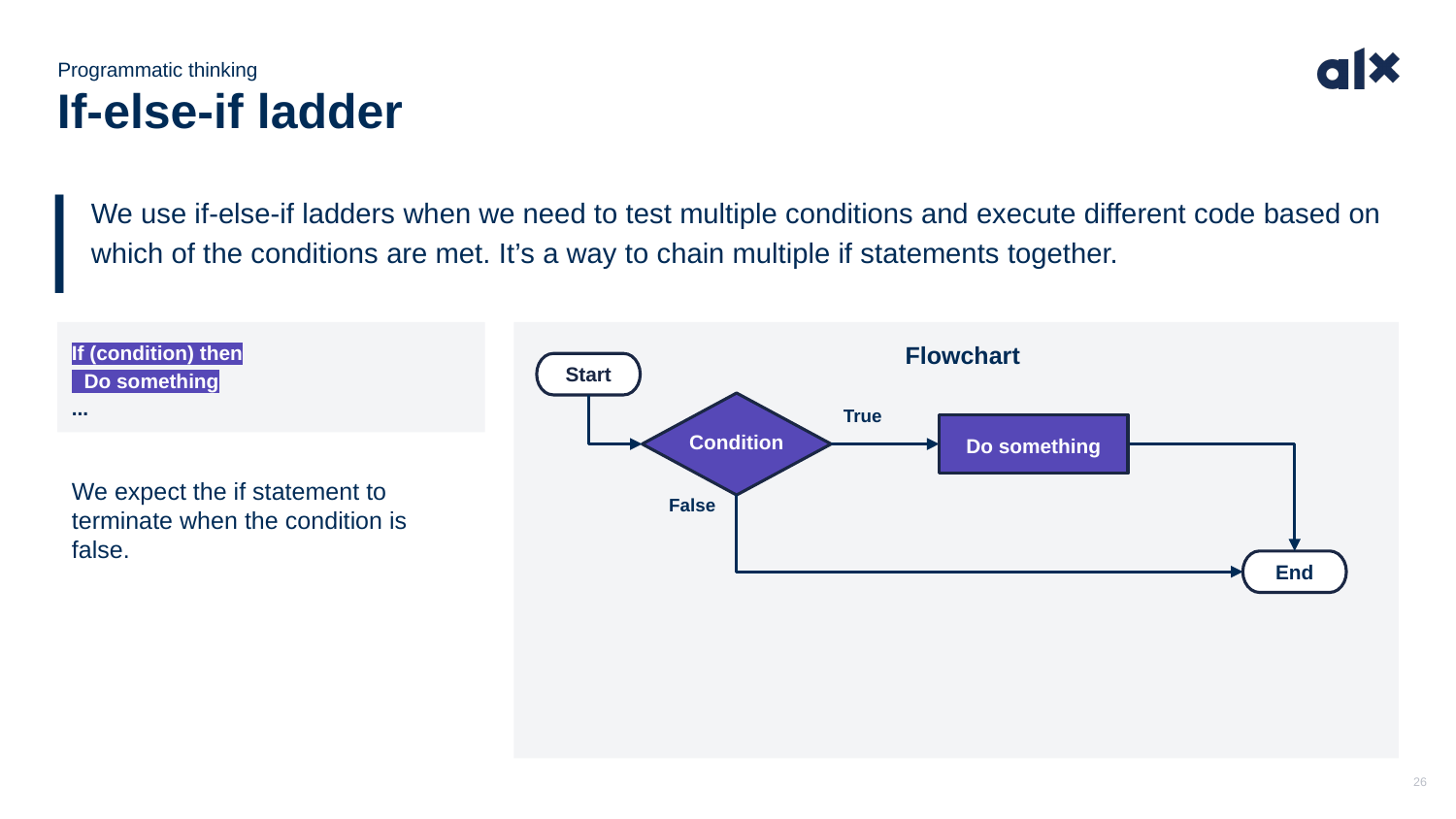

Programmatic thinking
If-else-if ladder
We use if-else-if ladders when we need to test multiple conditions and execute different code based on which of the conditions are met. It’s a way to chain multiple if statements together.

If (condition) then
- Do something
...

Flowchart
Start
True

Do something
Condition
We expect the if statement to terminate when the condition is false.
False
End
26